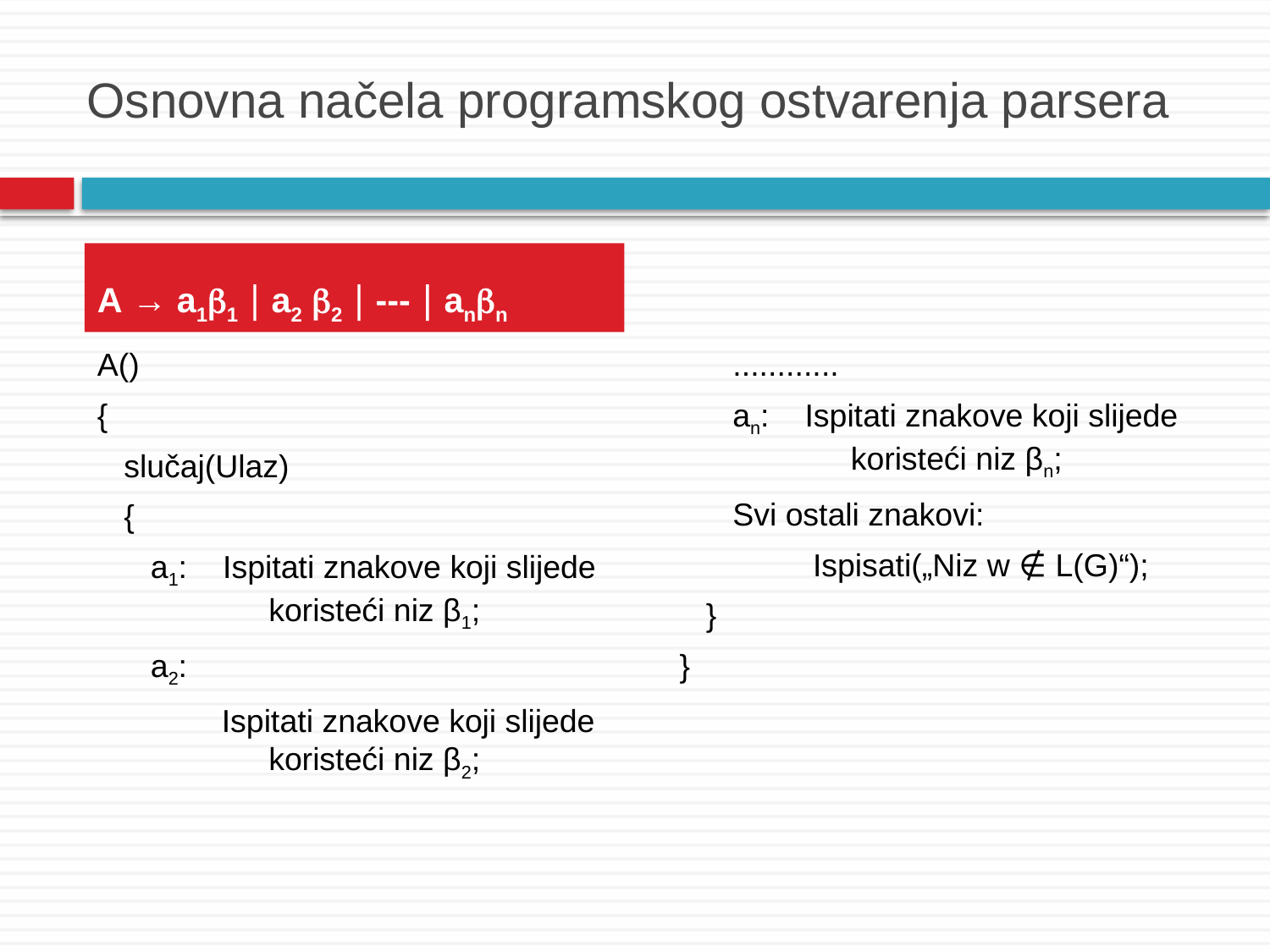

# Osnovna načela programskog ostvarenja parsera

A → a1β1 | a2 β2 | --- | anβn

A()
{
   slučaj(Ulaz)
   {
      a1:    Ispitati znakove koji slijede      	koristeći niz β1;
      a2:
	         Ispitati znakove koji slijede             	koristeći niz β2;

      ............
      an:    Ispitati znakove koji slijede 	koristeći niz βn;
      Svi ostali znakovi:
               Ispisati(„Niz w ∉ L(G)“);
   }
}